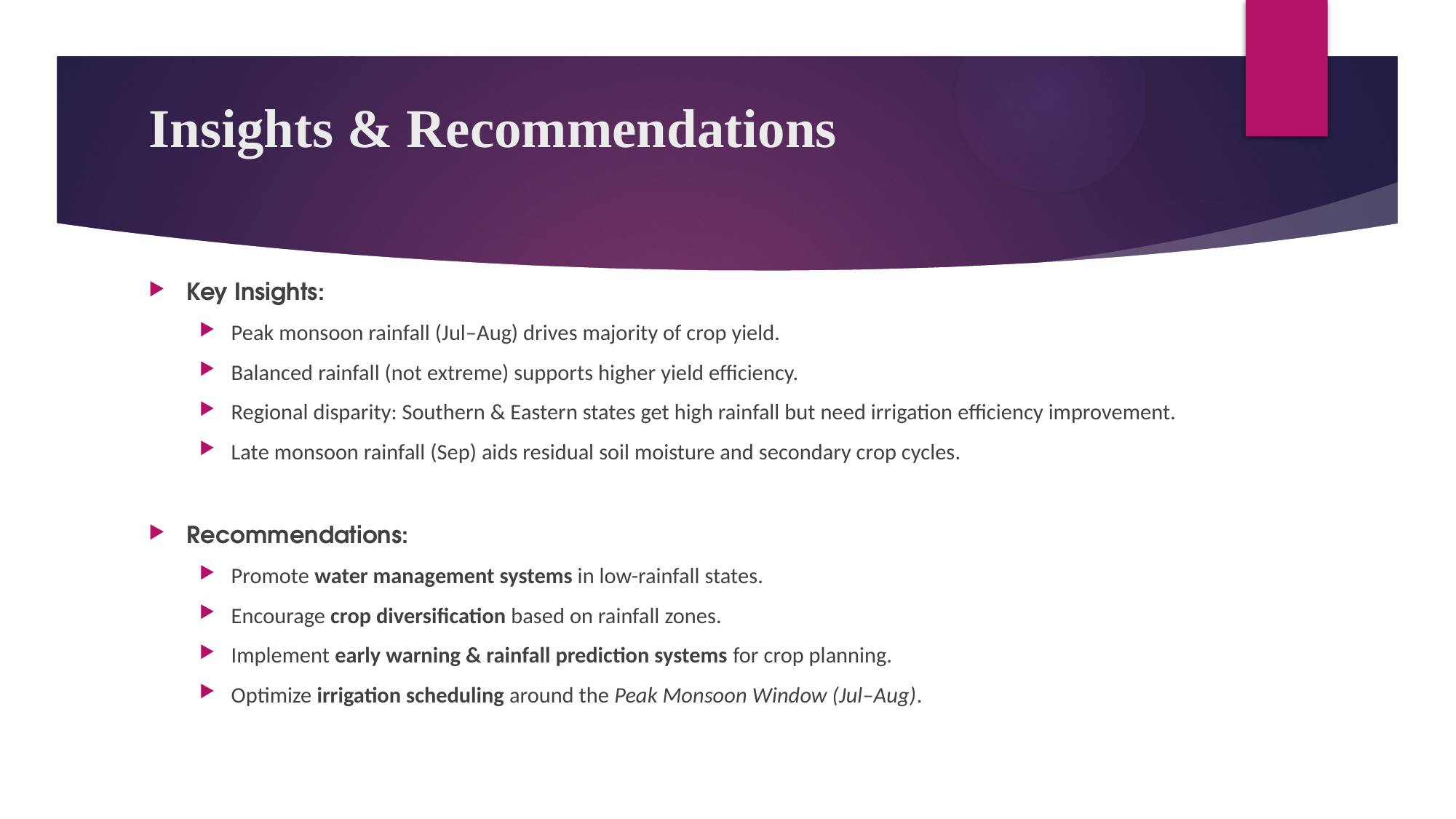

# Insights & Recommendations
Key Insights:
Peak monsoon rainfall (Jul–Aug) drives majority of crop yield.
Balanced rainfall (not extreme) supports higher yield efficiency.
Regional disparity: Southern & Eastern states get high rainfall but need irrigation efficiency improvement.
Late monsoon rainfall (Sep) aids residual soil moisture and secondary crop cycles.

Recommendations:
Promote water management systems in low-rainfall states.
Encourage crop diversification based on rainfall zones.
Implement early warning & rainfall prediction systems for crop planning.
Optimize irrigation scheduling around the Peak Monsoon Window (Jul–Aug).